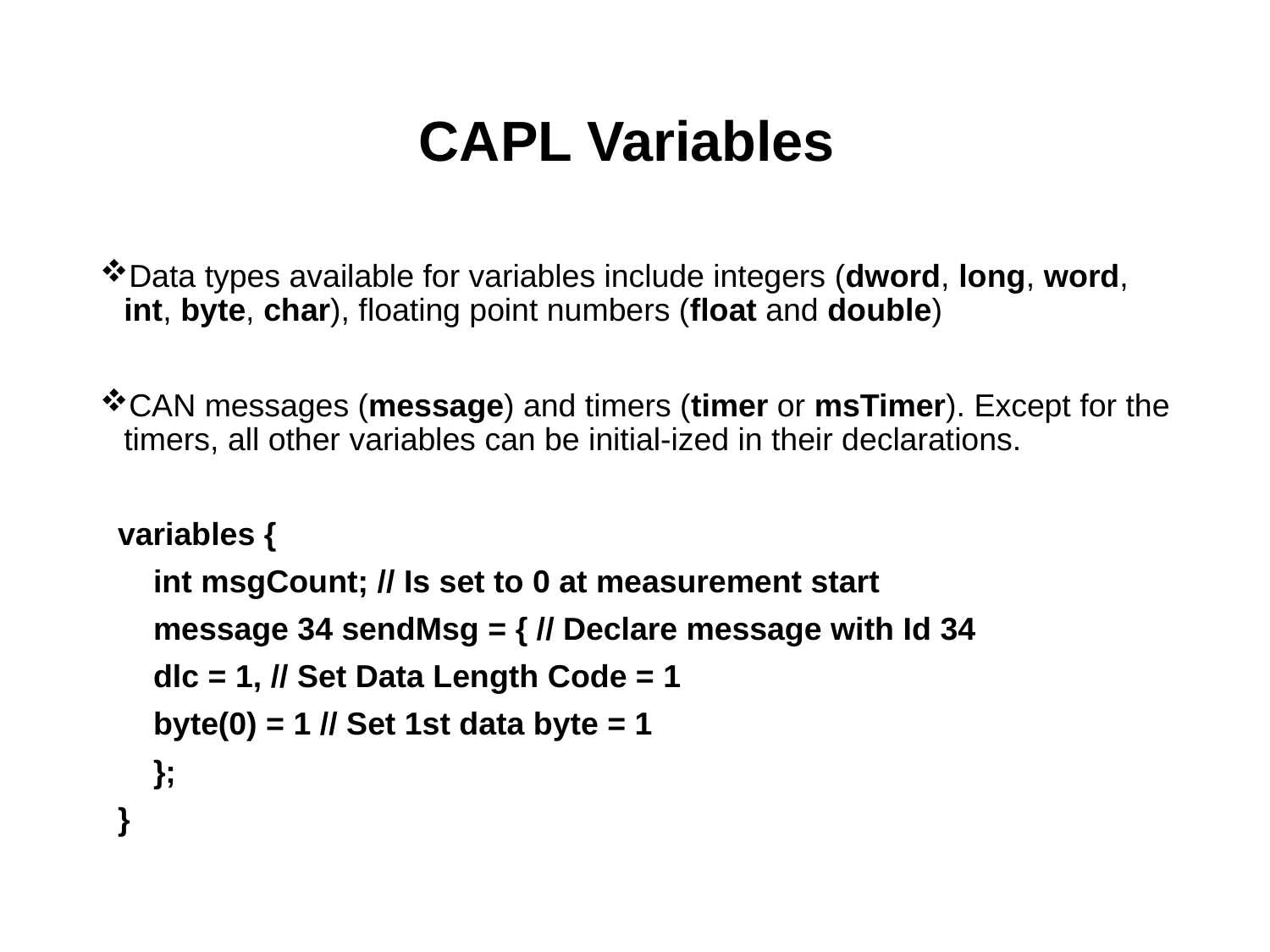

# CAPL Variables
Data types available for variables include integers (dword, long, word, int, byte, char), floating point numbers (float and double)

CAN messages (message) and timers (timer or msTimer). Except for the timers, all other variables can be initial-ized in their declarations.

  variables {
      int msgCount; // Is set to 0 at measurement start
      message 34 sendMsg = { // Declare message with Id 34
      dlc = 1, // Set Data Length Code = 1
      byte(0) = 1 // Set 1st data byte = 1
      };
  }